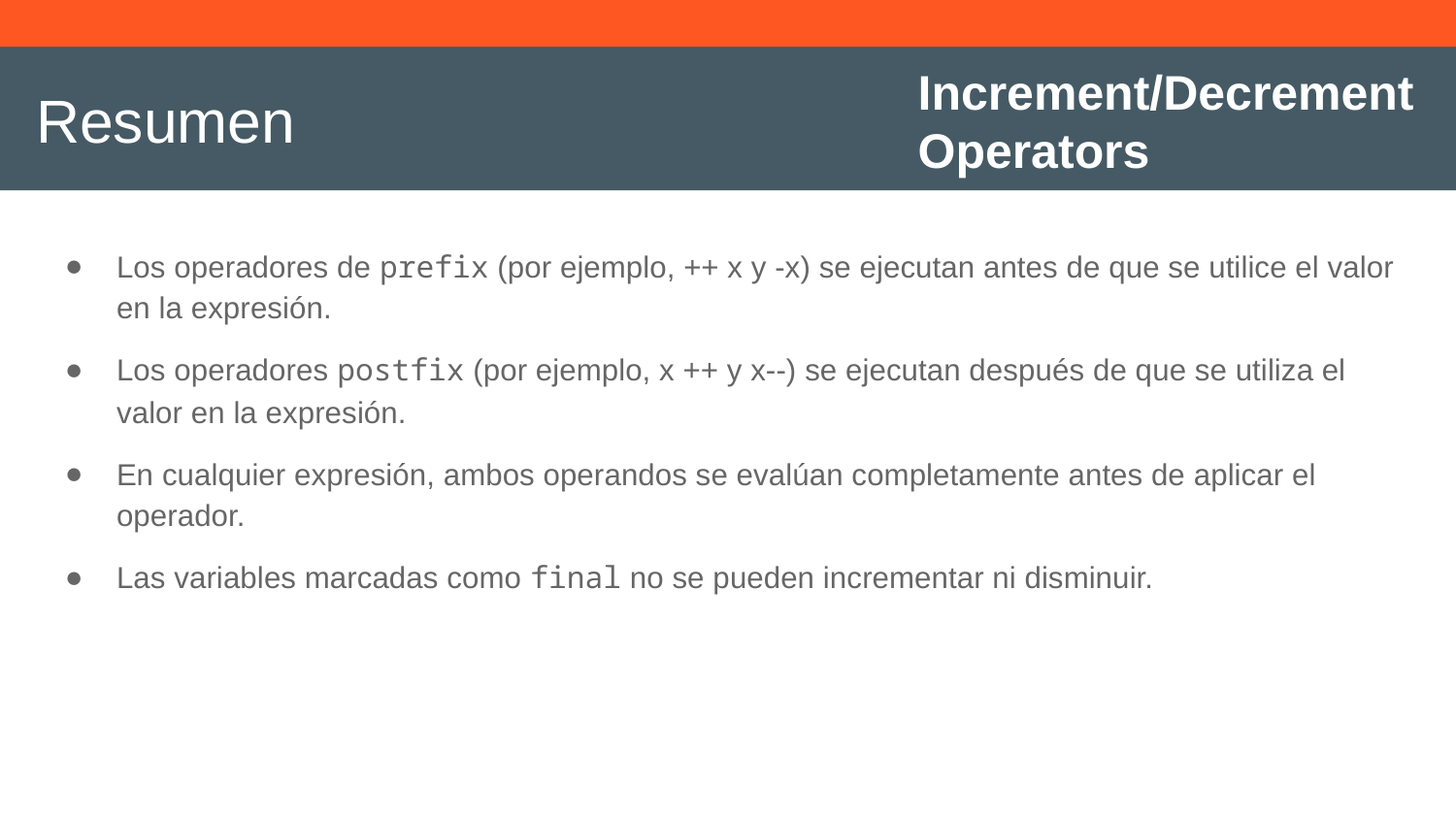

Increment/Decrement Operators
# Resumen

Los operadores de prefix (por ejemplo, ++ x y -x) se ejecutan antes de que se utilice el valor en la expresión.
Los operadores postfix (por ejemplo, x ++ y x--) se ejecutan después de que se utiliza el valor en la expresión.
En cualquier expresión, ambos operandos se evalúan completamente antes de aplicar el operador.
Las variables marcadas como final no se pueden incrementar ni disminuir.